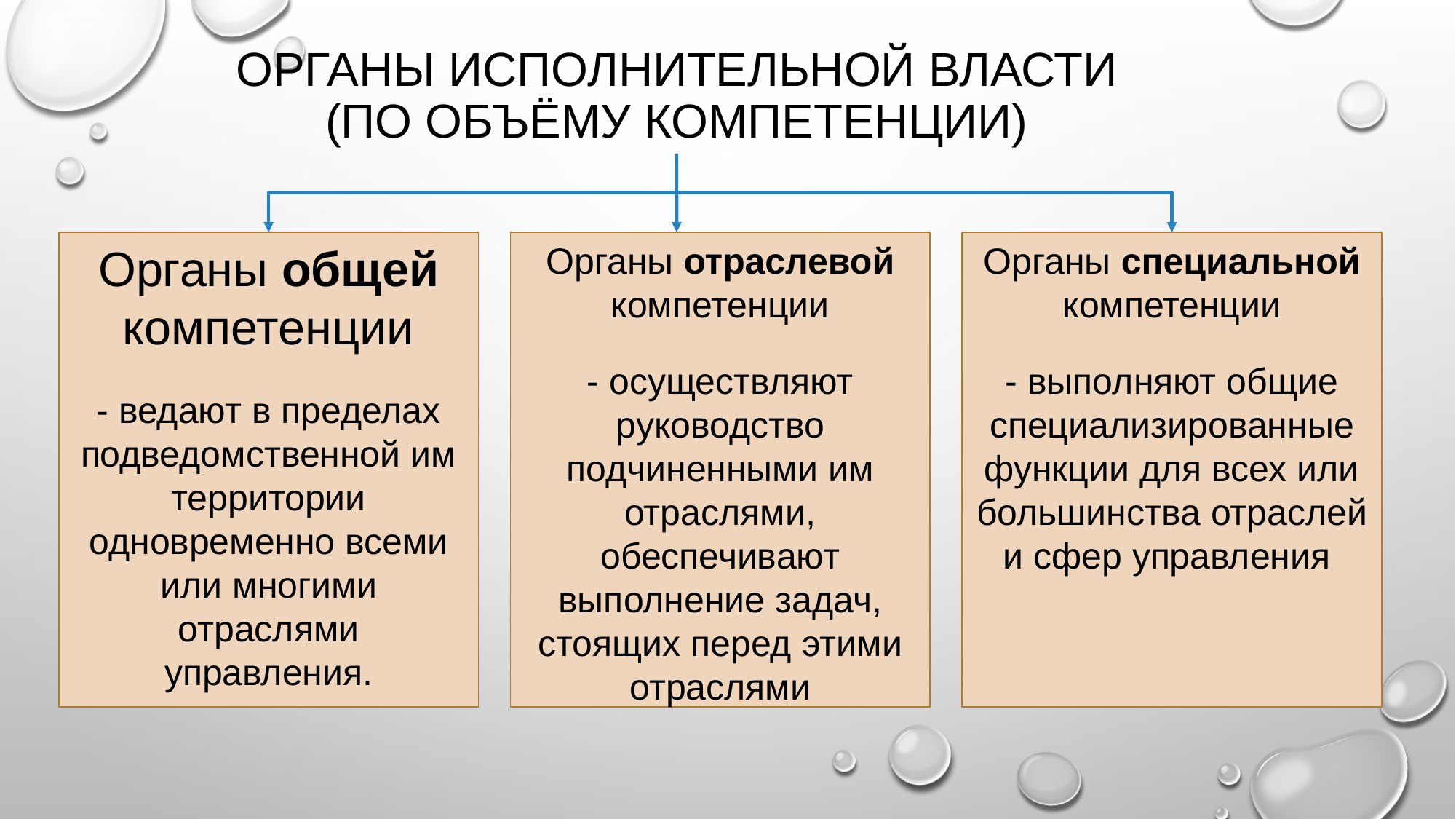

# Органы исполнительной власти (по объёму компетенции)
Органы общей компетенции

- ведают в пределах подведомственной им территории одновременно всеми или многими отраслями управления.
Органы отраслевой компетенции

- осуществляют руководство подчиненными им отраслями, обеспечивают выполнение задач, стоящих перед этими отраслями
Органы специальной компетенции

- выполняют общие специализированные функции для всех или большинства отраслей и сфер управления